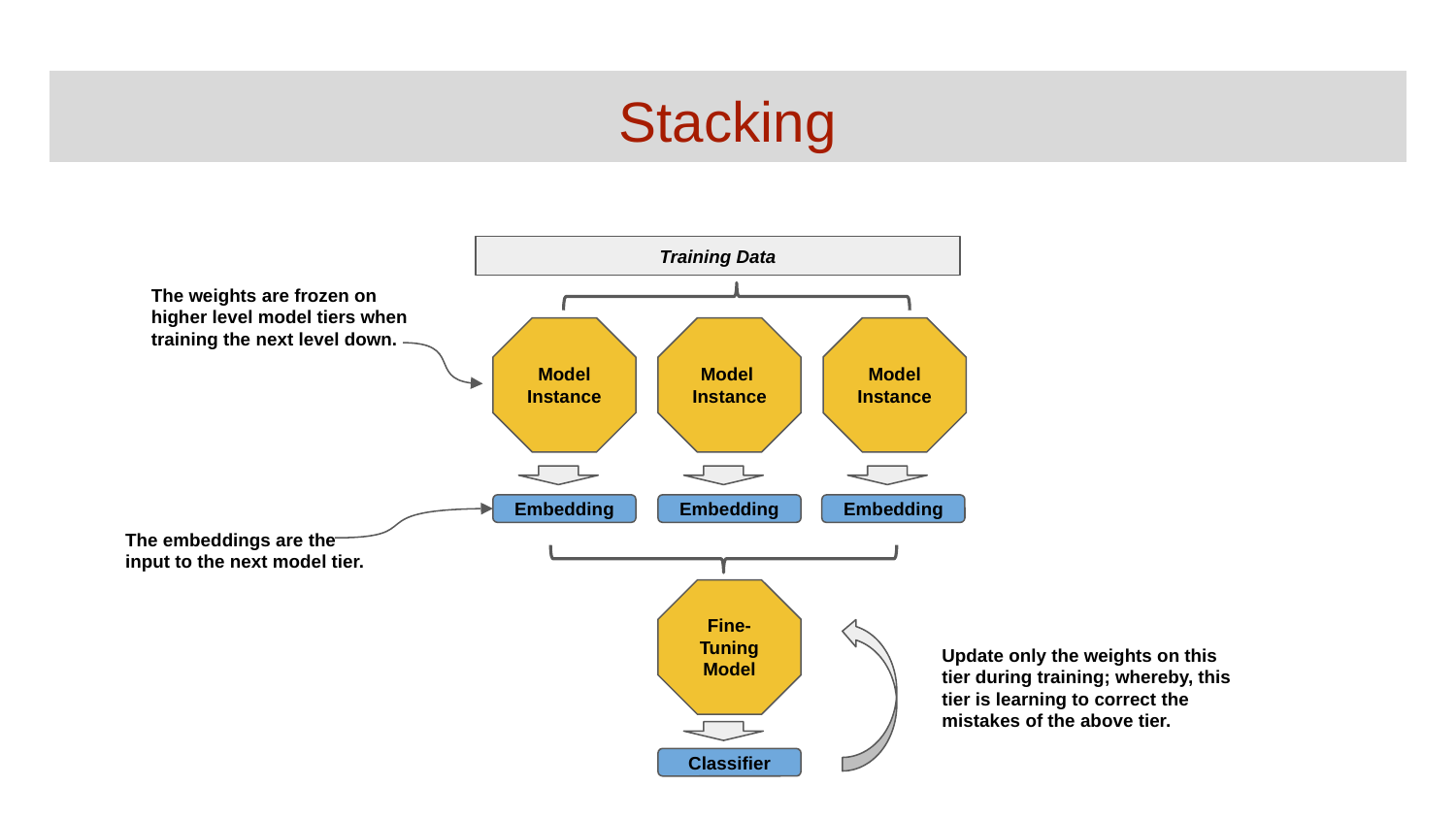

# Stacking

Training Data
The weights are frozen on higher level model tiers when training the next level down.
Model
Instance
Model Instance
Model Instance

Embedding
Embedding
Embedding
The embeddings are the
input to the next model tier.
Fine-
Tuning Model

Update only the weights on this tier during training; whereby, this tier is learning to correct the mistakes of the above tier.

Classifier